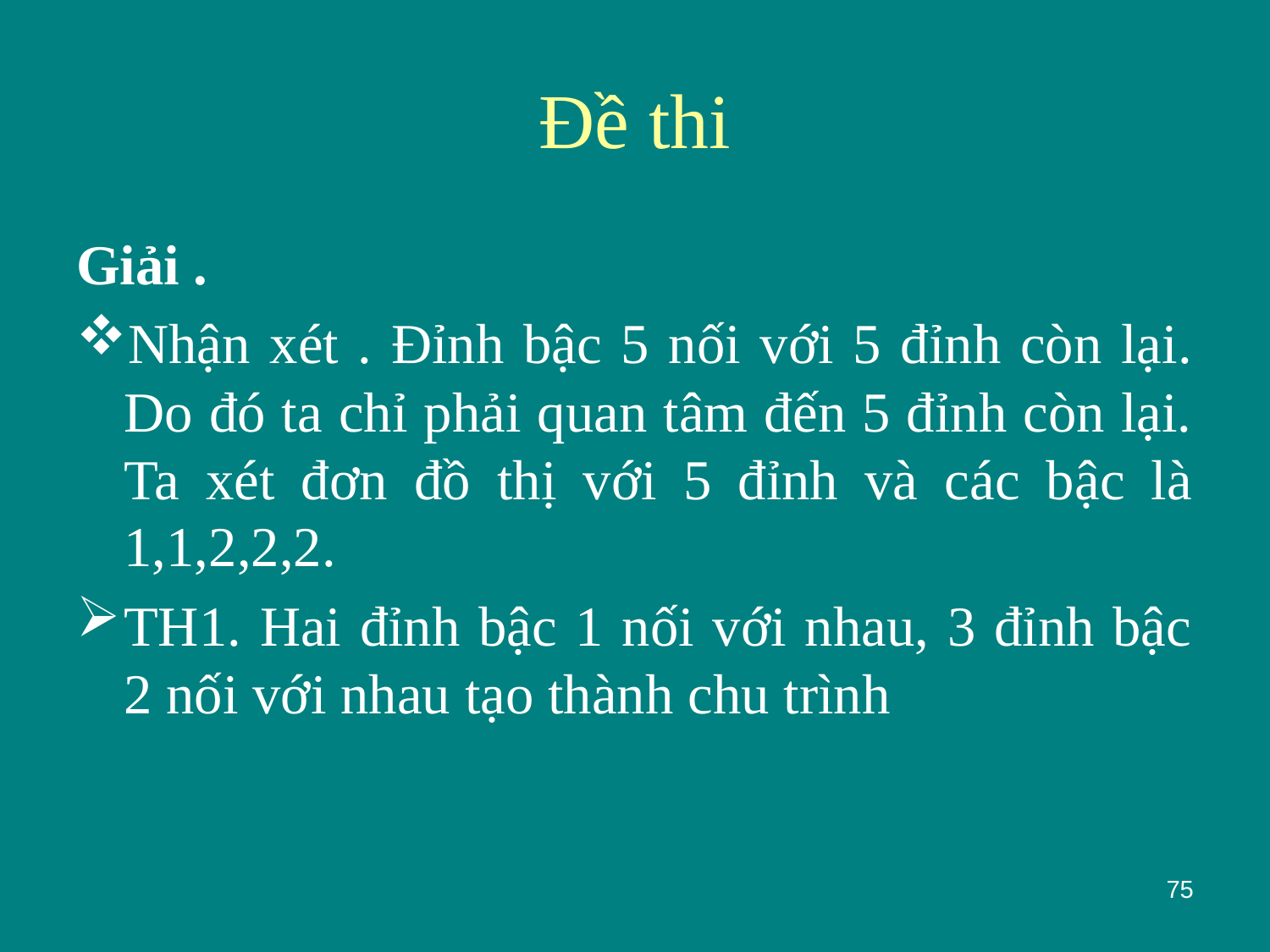

# Đề thi
Giải .
Nhận xét . Đỉnh bậc 5 nối với 5 đỉnh còn lại. Do đó ta chỉ phải quan tâm đến 5 đỉnh còn lại. Ta xét đơn đồ thị với 5 đỉnh và các bậc là 1,1,2,2,2.
TH1. Hai đỉnh bậc 1 nối với nhau, 3 đỉnh bậc 2 nối với nhau tạo thành chu trình

75